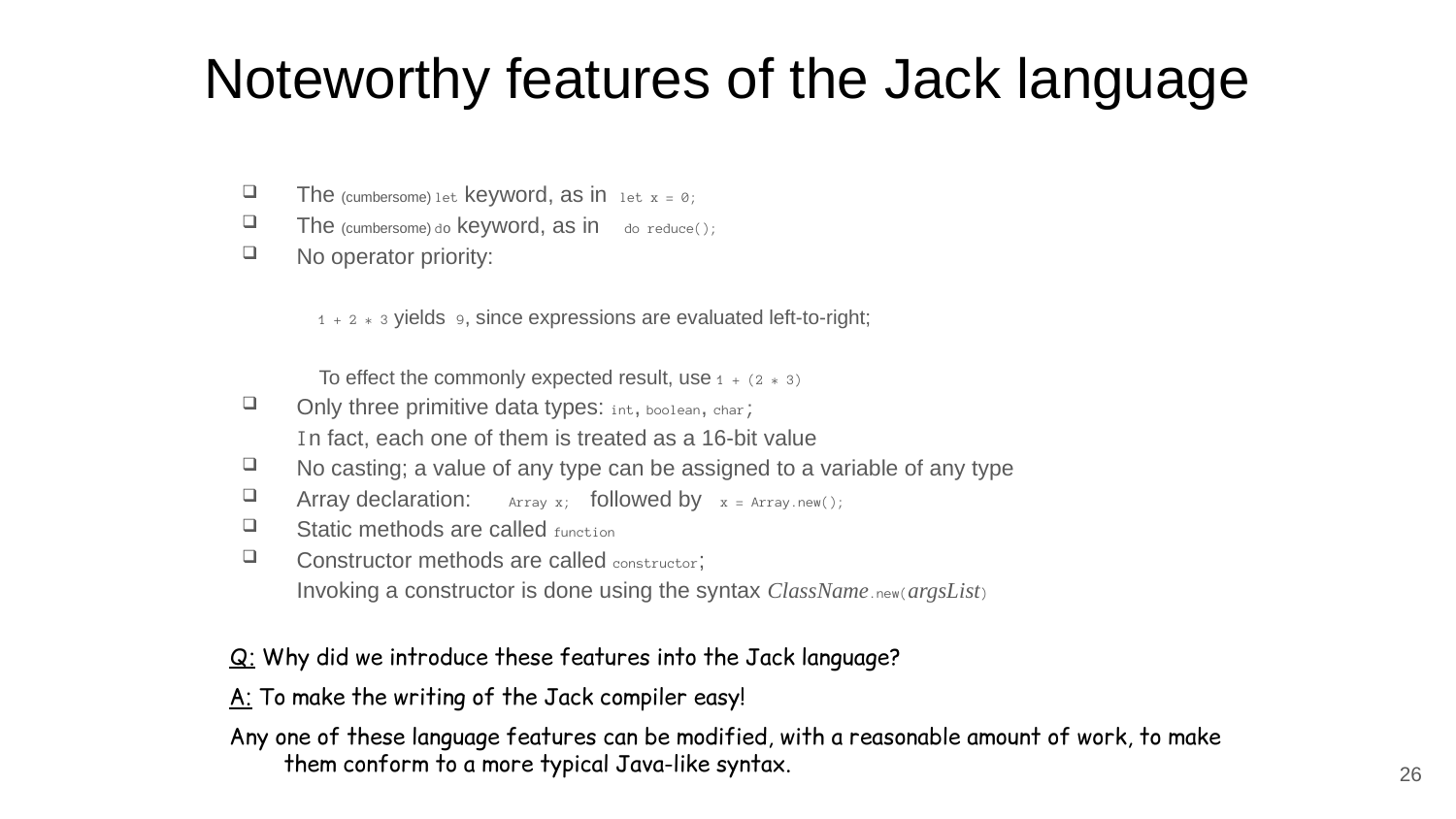

# Noteworthy features of the Jack language
The (cumbersome) let keyword, as in  let x = 0;
The (cumbersome) do keyword, as in    do reduce();
No operator priority:
1 + 2 * 3 yields  9, since expressions are evaluated left-to-right;
To effect the commonly expected result, use 1 + (2 * 3)
Only three primitive data types: int, boolean, char;
In fact, each one of them is treated as a 16-bit value
No casting; a value of any type can be assigned to a variable of any type
Array declaration:      Array x;   followed by   x = Array.new();
Static methods are called function
Constructor methods are called constructor;
Invoking a constructor is done using the syntax ClassName.new(argsList)
Q: Why did we introduce these features into the Jack language?
A: To make the writing of the Jack compiler easy!
Any one of these language features can be modified, with a reasonable amount of work, to make them conform to a more typical Java-like syntax.
26